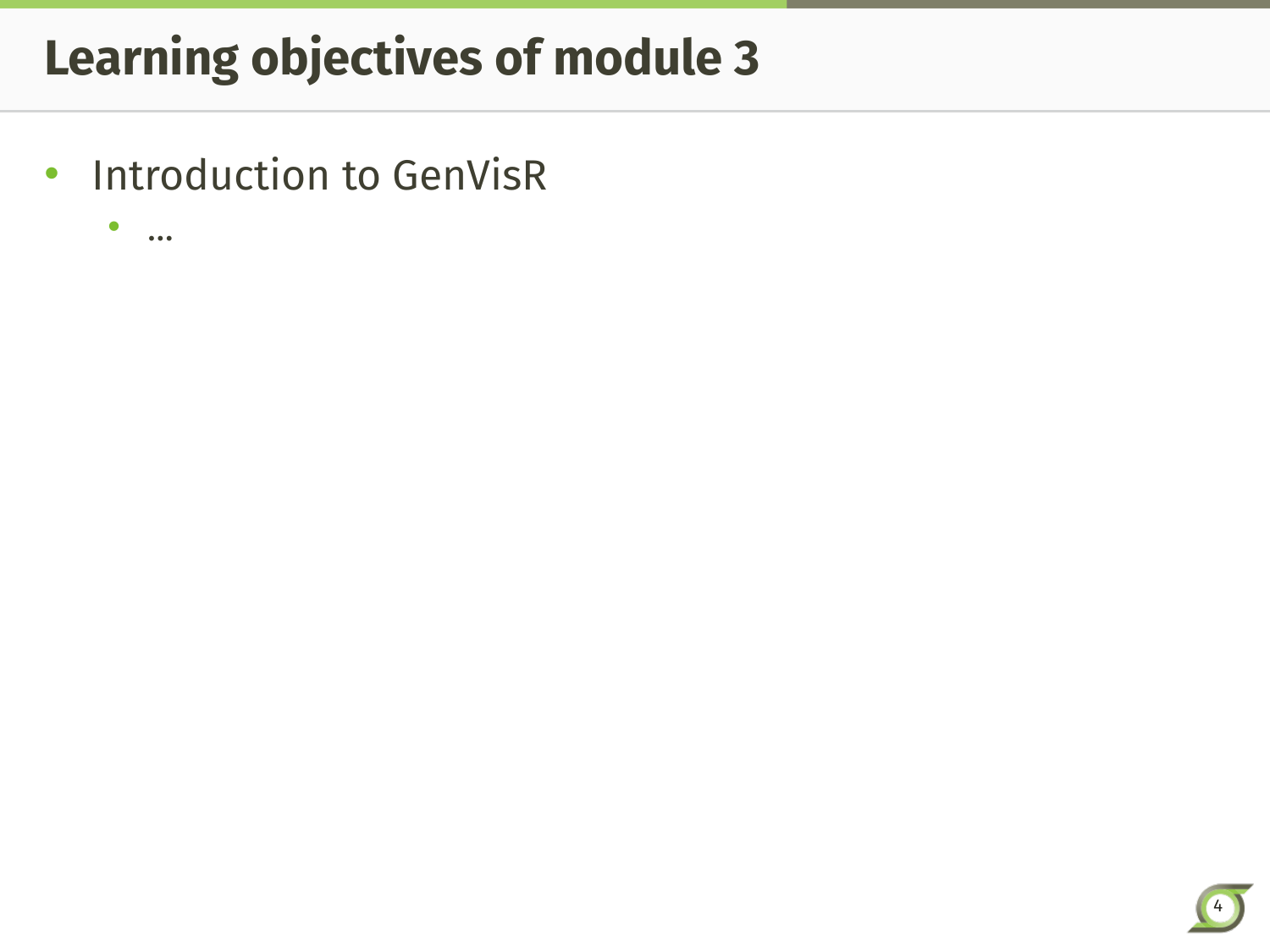

# Learning objectives of module 3
Introduction to GenVisR
…